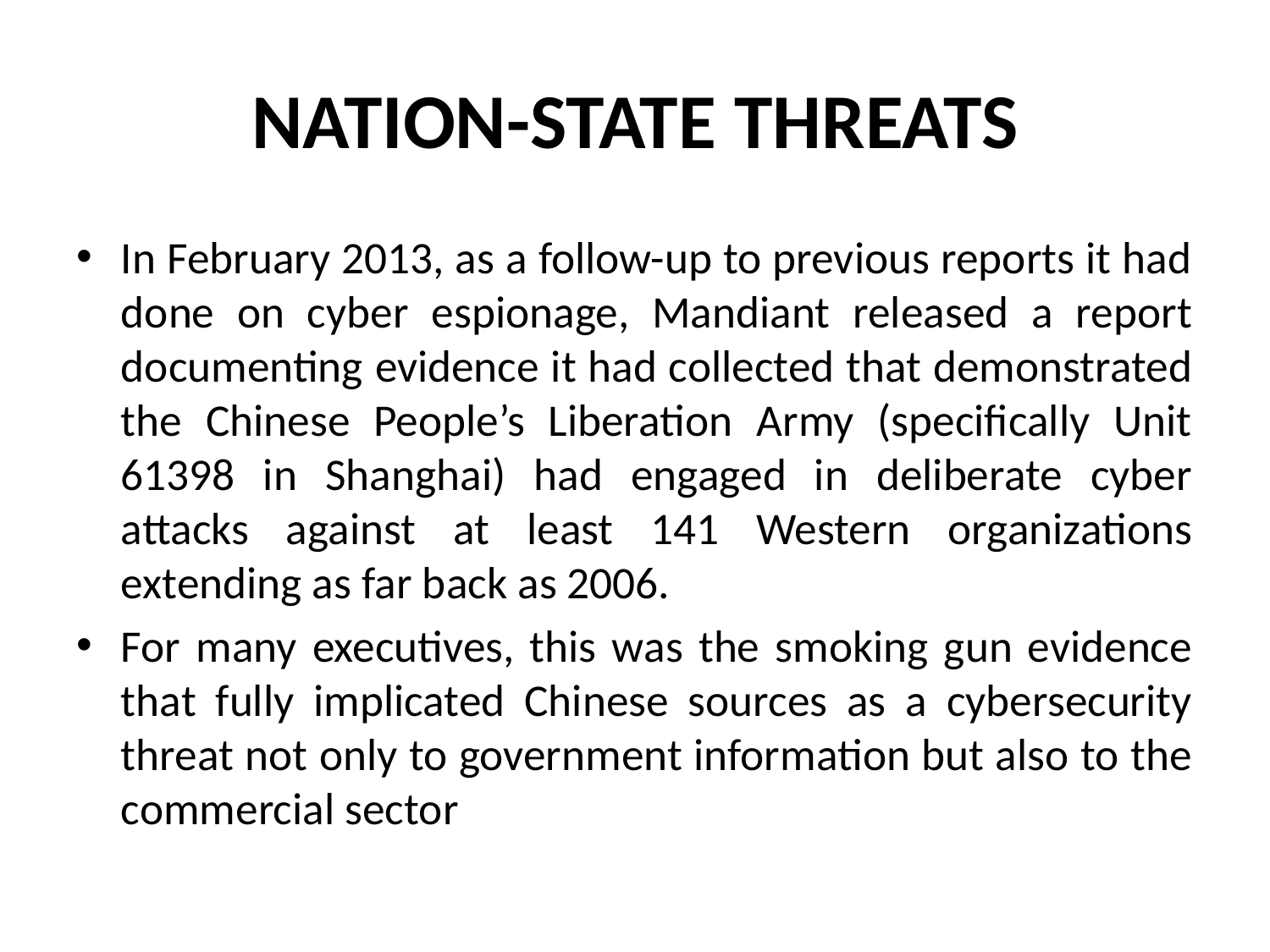

# NATION-STATE THREATS
In February 2013, as a follow-up to previous reports it had done on cyber espionage, Mandiant released a report documenting evidence it had collected that demonstrated the Chinese People’s Liberation Army (specifically Unit 61398 in Shanghai) had engaged in deliberate cyber attacks against at least 141 Western organizations extending as far back as 2006.
For many executives, this was the smoking gun evidence that fully implicated Chinese sources as a cybersecurity threat not only to government information but also to the commercial sector